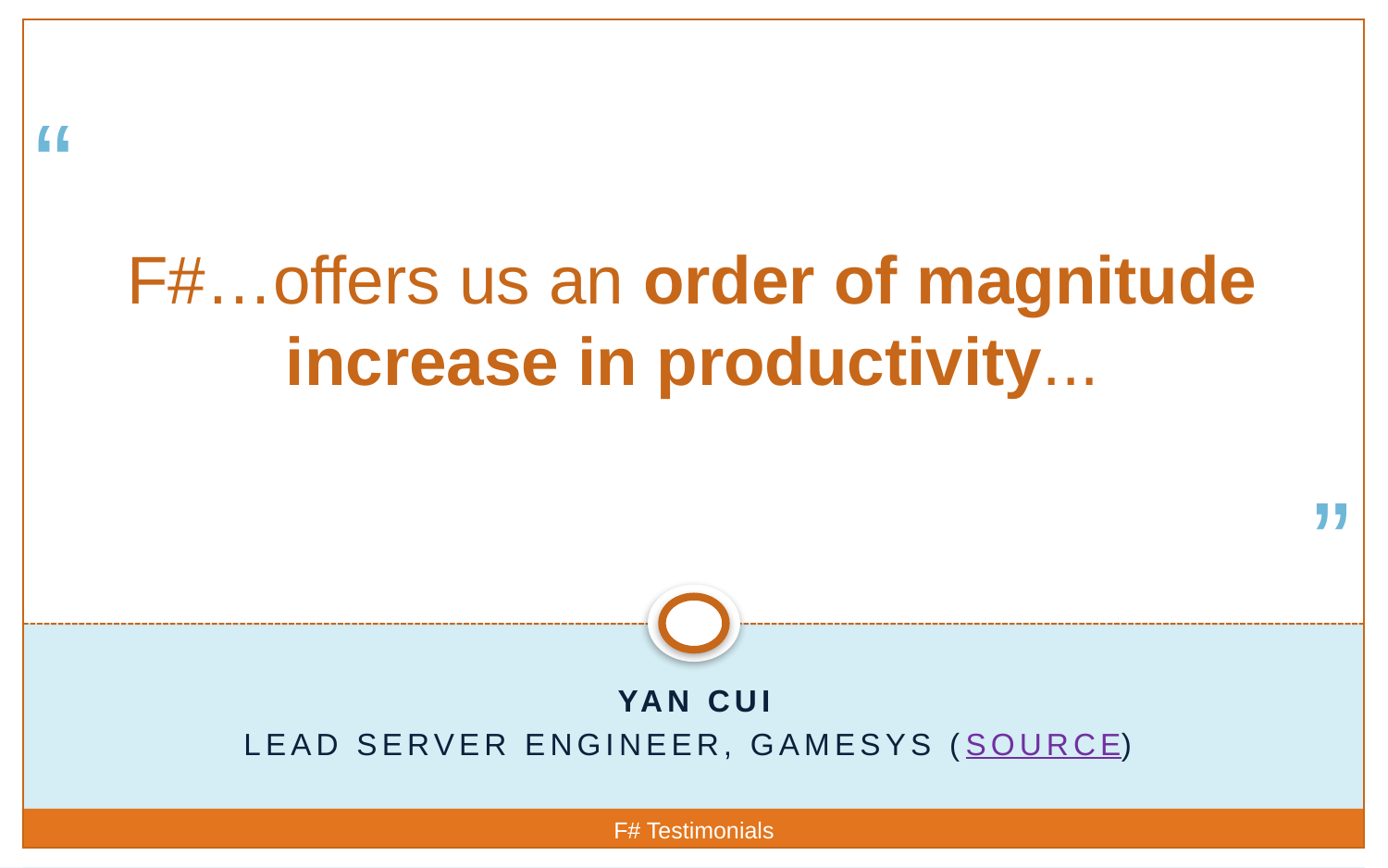

# F#…offers us an order of magnitude increase in productivity...
Yan Cui
Lead server Engineer, Gamesys (source)

F# Testimonials